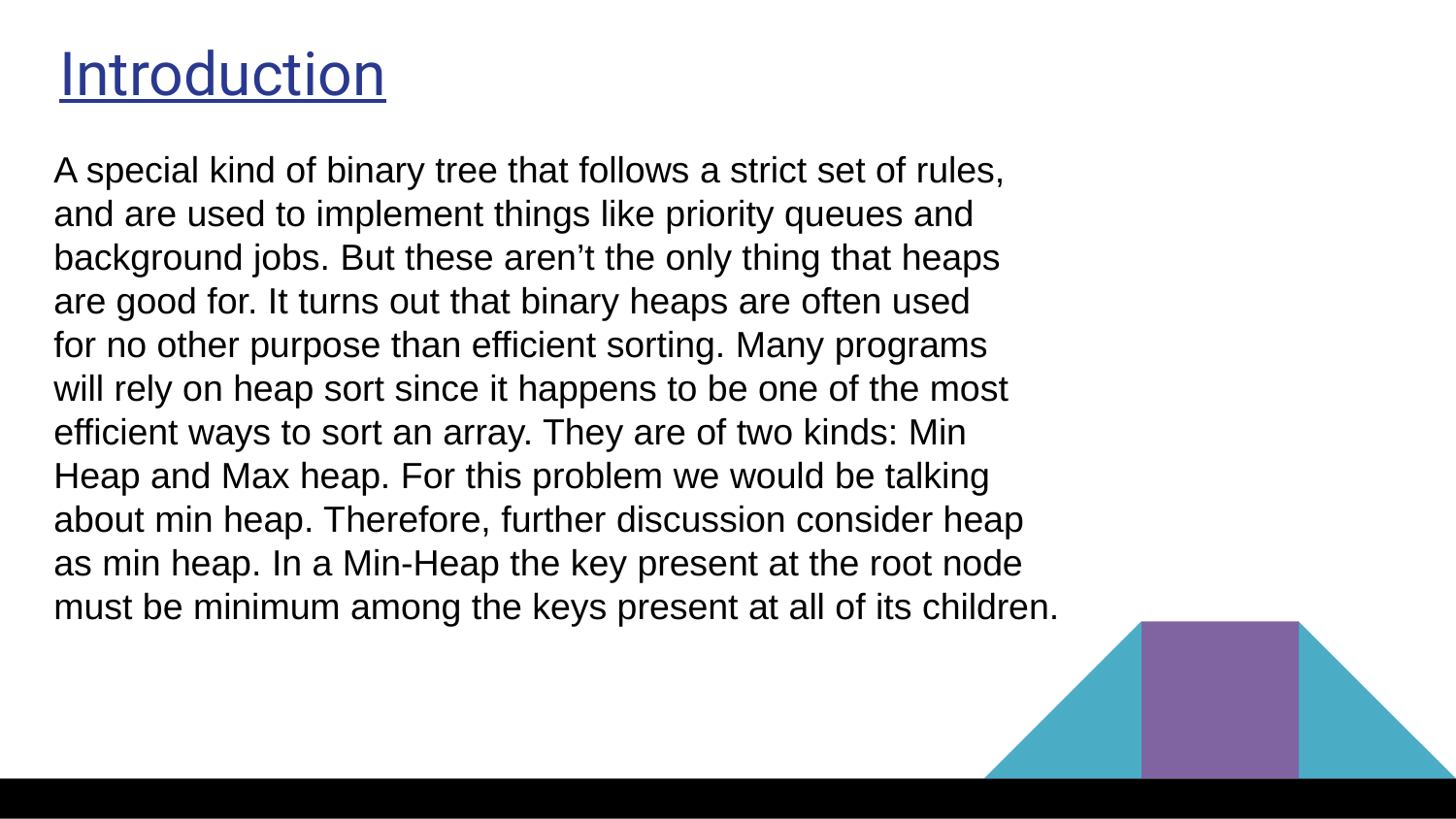

Introduction
A special kind of binary tree that follows a strict set of rules,
and are used to implement things like priority queues and
background jobs. But these aren’t the only thing that heaps
are good for. It turns out that binary heaps are often used
for no other purpose than efficient sorting. Many programs
will rely on heap sort since it happens to be one of the most
efficient ways to sort an array. They are of two kinds: Min
Heap and Max heap. For this problem we would be talking
about min heap. Therefore, further discussion consider heap
as min heap. In a Min-Heap the key present at the root node
must be minimum among the keys present at all of its children.